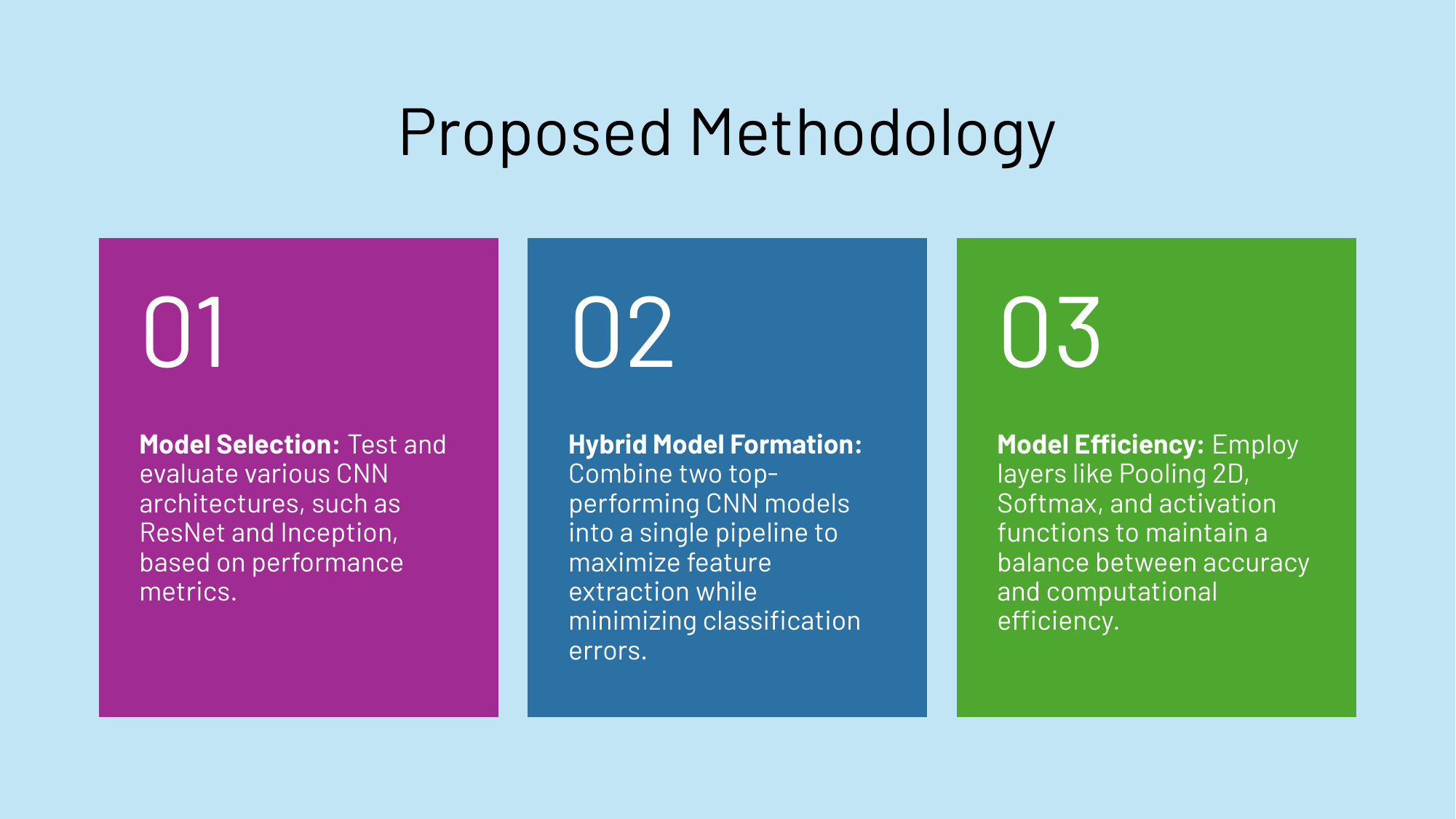

# Proposed Methodology
Model Selection: Test and evaluate various CNN architectures, such as ResNet and Inception, based on performance metrics.
01
Hybrid Model Formation: Combine two top-performing CNN models into a single pipeline to maximize feature extraction while minimizing classification errors.
02
Model Efficiency: Employ layers like Pooling 2D, Softmax, and activation functions to maintain a balance between accuracy and computational efficiency.
03